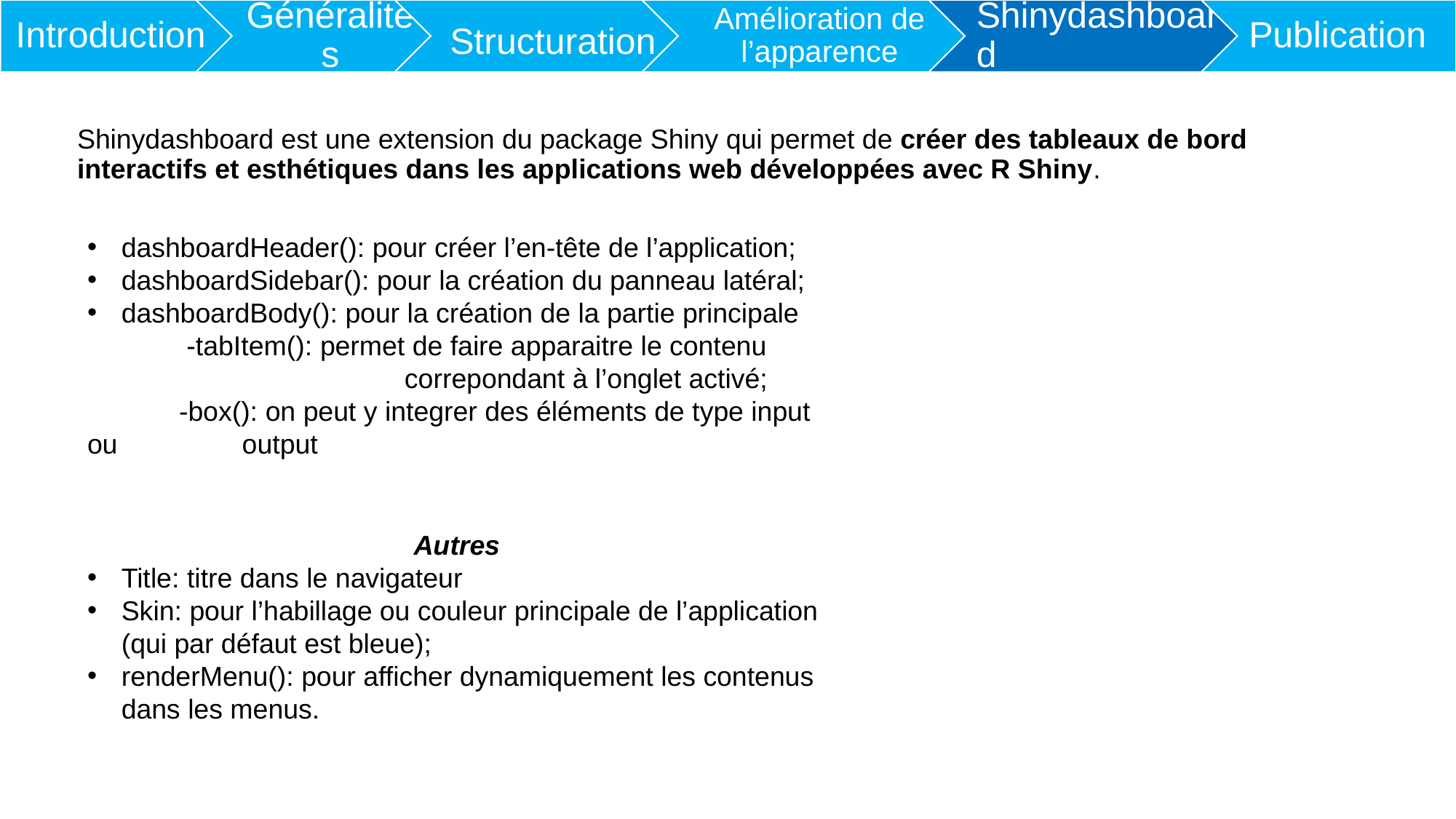

Introduction
Généralités
Structuration
Amélioration de l’apparence
Shinydashboard
Publication
Shinydashboard est une extension du package Shiny qui permet de créer des tableaux de bord interactifs et esthétiques dans les applications web développées avec R Shiny.
dashboardHeader(): pour créer l’en-tête de l’application;
dashboardSidebar(): pour la création du panneau latéral;
dashboardBody(): pour la création de la partie principale
             -tabItem(): permet de faire apparaitre le contenu                       	             correpondant à l’onglet activé;
            -box(): on peut y integrer des éléments de type input ou 	      output

Autres
Title: titre dans le navigateur
Skin: pour l’habillage ou couleur principale de l’application (qui par défaut est bleue);
renderMenu(): pour afficher dynamiquement les contenus dans les menus.